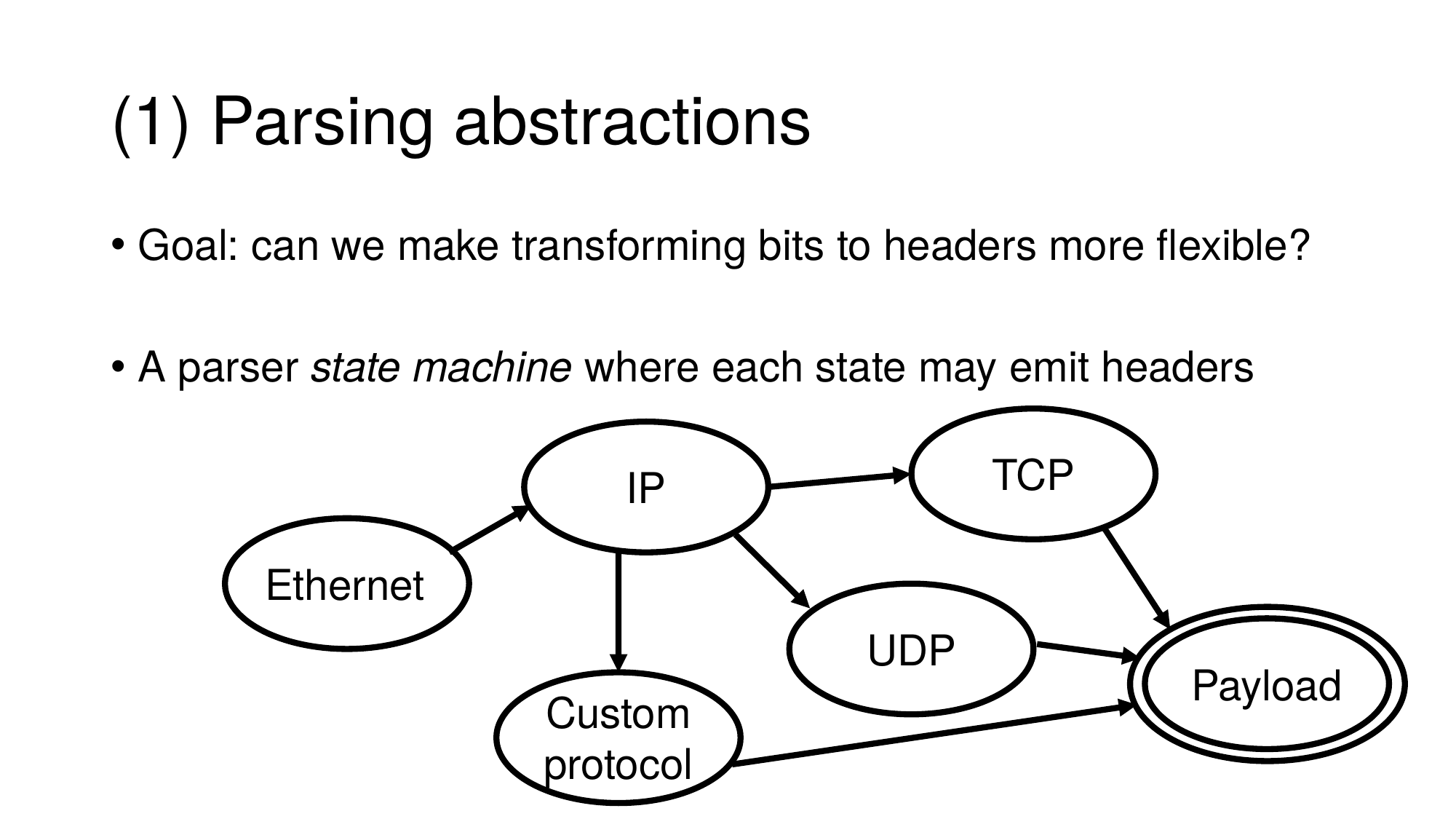

# (1) Parsing abstractions
Goal: can we make transforming bits to headers more flexible?

A parser state machine where each state may emit headers

TCP

IP

Ethernet

UDP

Payload

Custom protocol